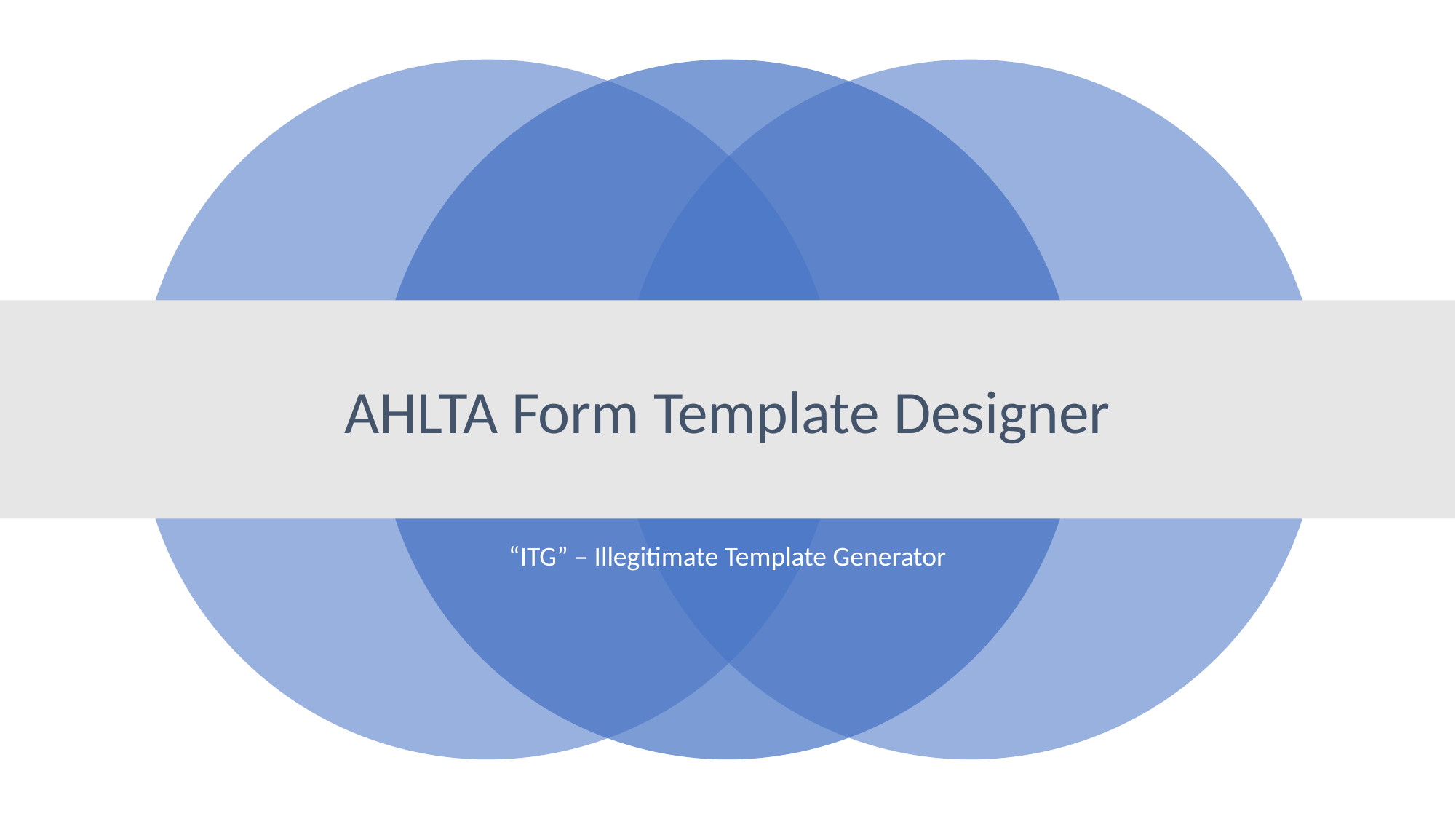

# AHLTA Form Template Designer
“ITG” – Illegitimate Template Generator